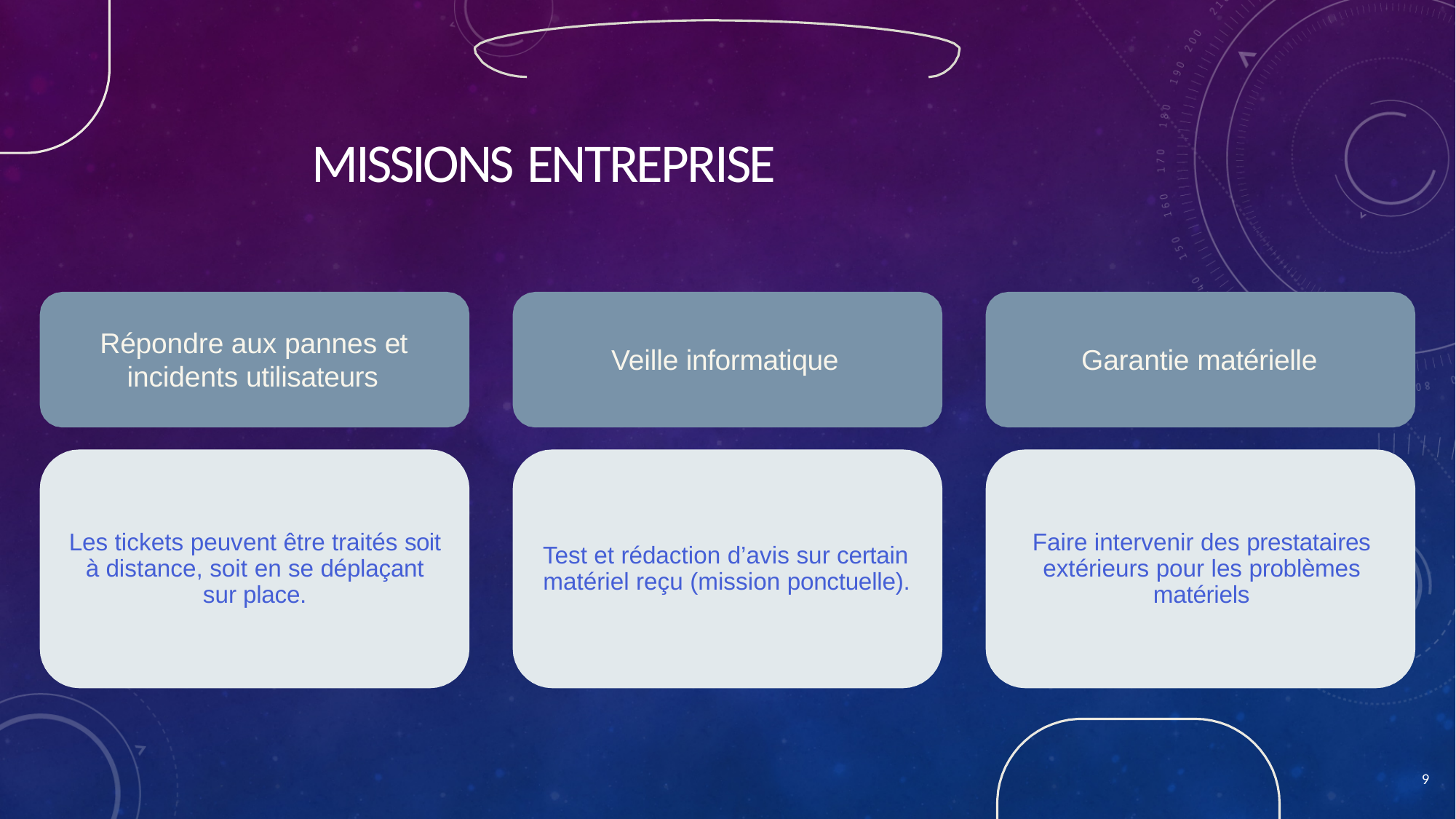

# Missions entreprise

Répondre aux pannes et incidents utilisateurs
Veille informatique
Garantie matérielle

Les tickets peuvent être traités soit à distance, soit en se déplaçant sur place.
Faire intervenir des prestataires extérieurs pour les problèmes matériels
Test et rédaction d’avis sur certain matériel reçu (mission ponctuelle).

9